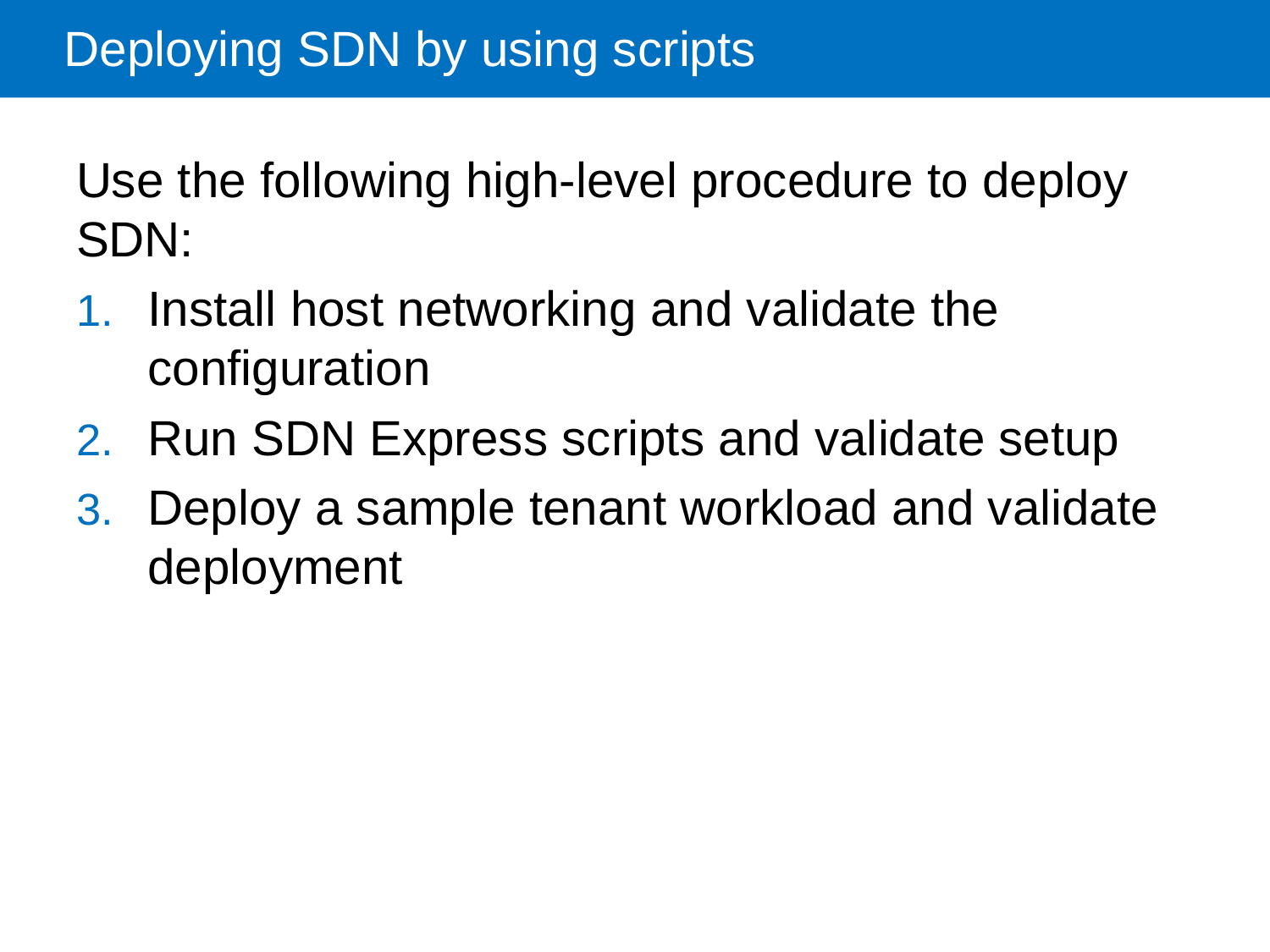

# Deploying SDN by using scripts
Use the following high-level procedure to deploy SDN:
Install host networking and validate the configuration
Run SDN Express scripts and validate setup
Deploy a sample tenant workload and validate deployment